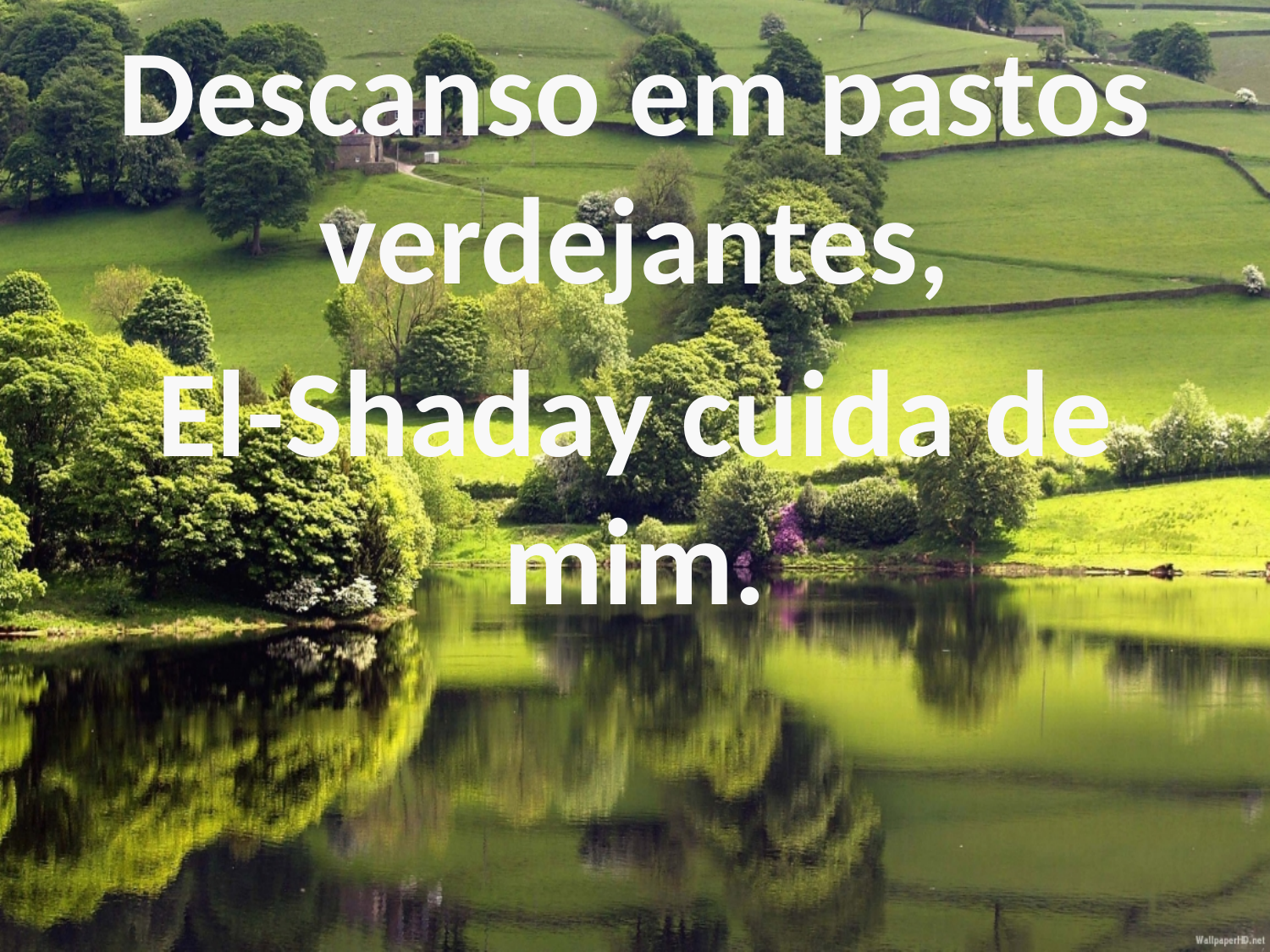

Descanso em pastos verdejantes,
El-Shaday cuida de mim.